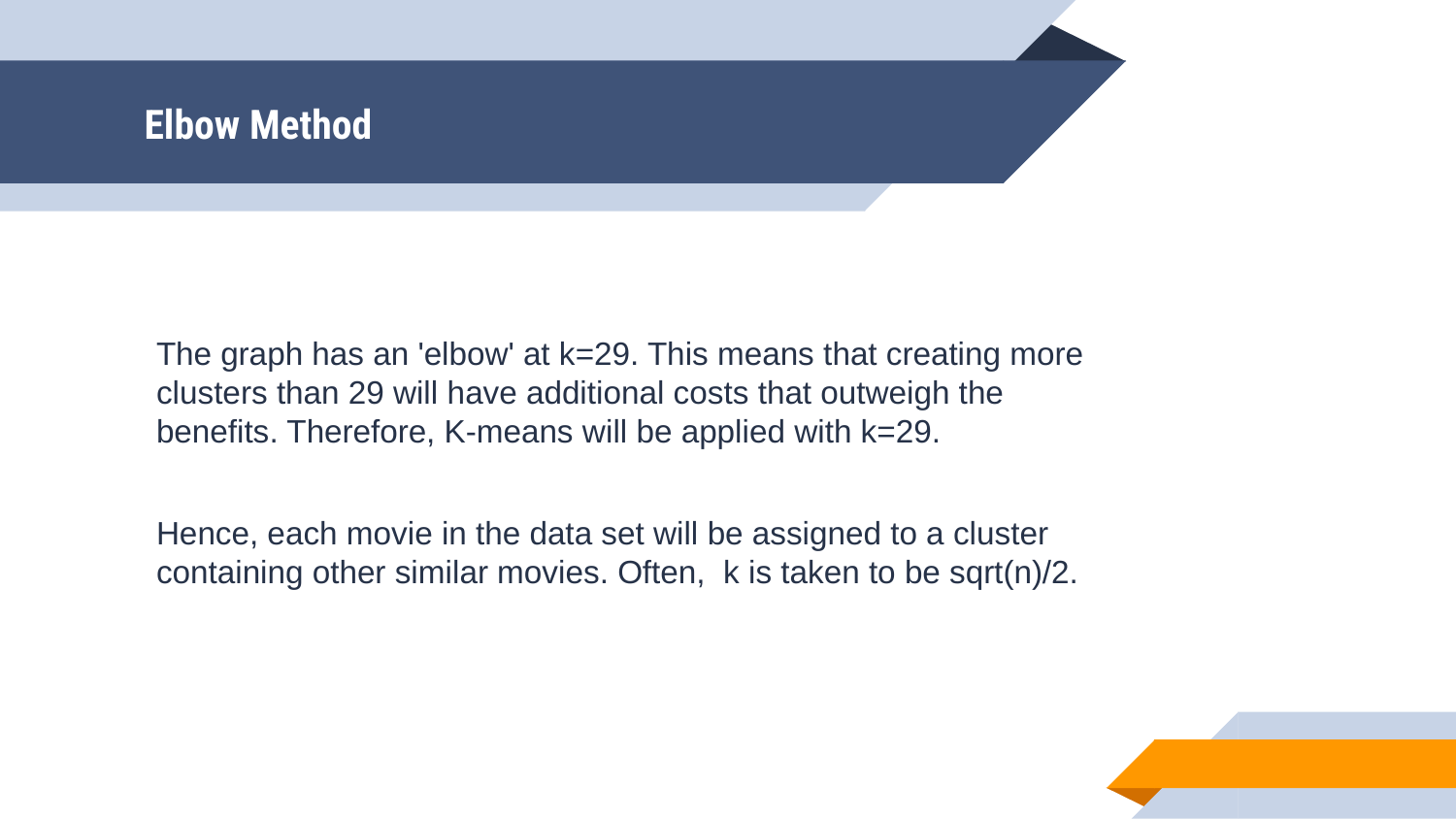

# Elbow Method
The graph has an 'elbow' at k=29. This means that creating more clusters than 29 will have additional costs that outweigh the benefits. Therefore, K-means will be applied with k=29.

Hence, each movie in the data set will be assigned to a cluster containing other similar movies. Often,  k is taken to be sqrt(n)/2.
41